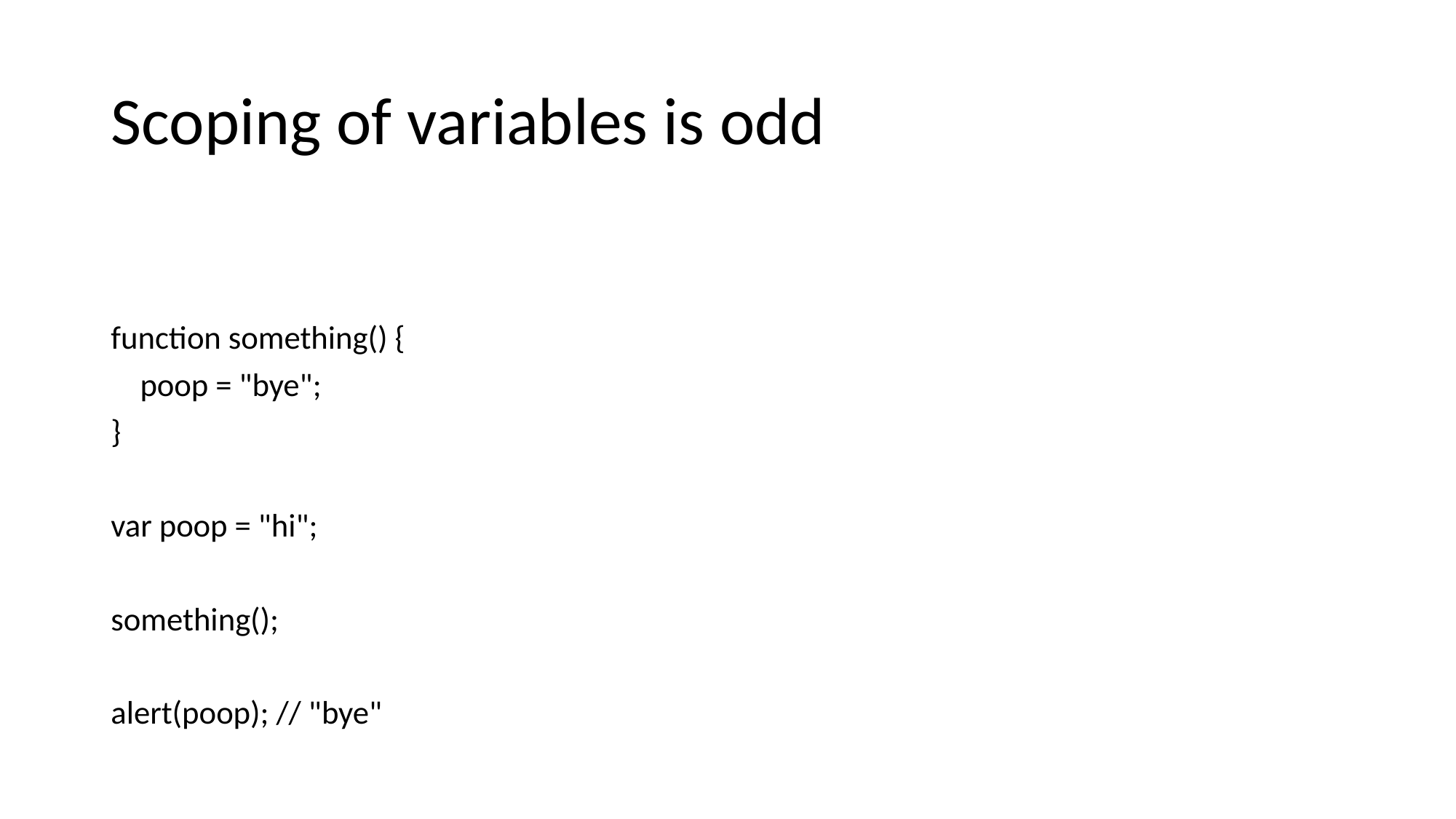

# Scoping of variables is odd

function something() {
    poop = "bye";
}

var poop = "hi";

something();

alert(poop); // "bye"